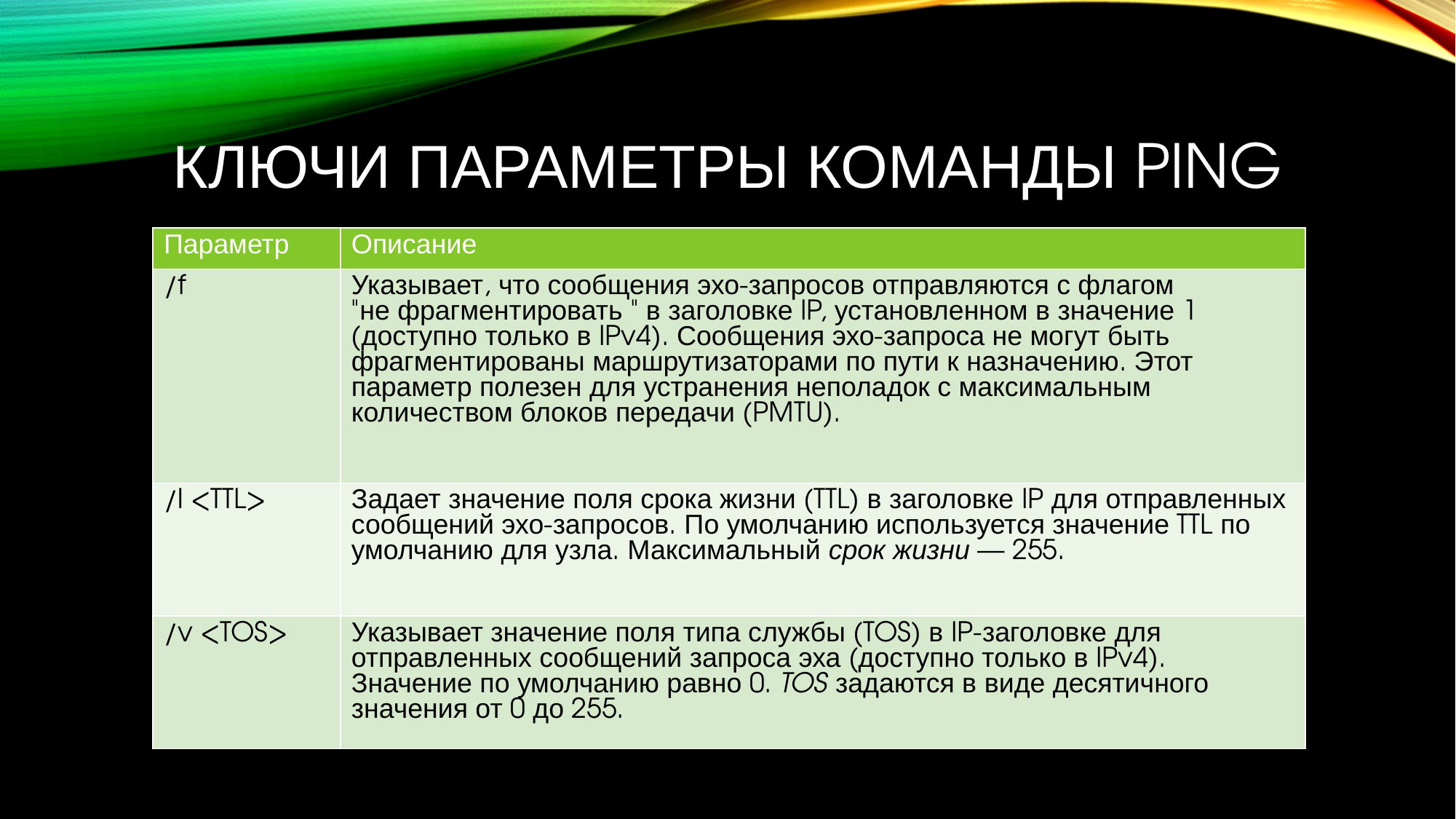

# Ключи Параметры команды Ping
| Параметр | Описание |
| --- | --- |
| /f | Указывает, что сообщения эхо-запросов отправляются с флагом "не фрагментировать " в заголовке IP, установленном в значение 1 (доступно только в IPv4). Сообщения эхо-запроса не могут быть фрагментированы маршрутизаторами по пути к назначению. Этот параметр полезен для устранения неполадок с максимальным количеством блоков передачи (PMTU). |
| /l <TTL> | Задает значение поля срока жизни (TTL) в заголовке IP для отправленных сообщений эхо-запросов. По умолчанию используется значение TTL по умолчанию для узла. Максимальный срок жизни — 255. |
| /v <TOS> | Указывает значение поля типа службы (TOS) в IP-заголовке для отправленных сообщений запроса эха (доступно только в IPv4). Значение по умолчанию равно 0. TOS задаются в виде десятичного значения от 0 до 255. |